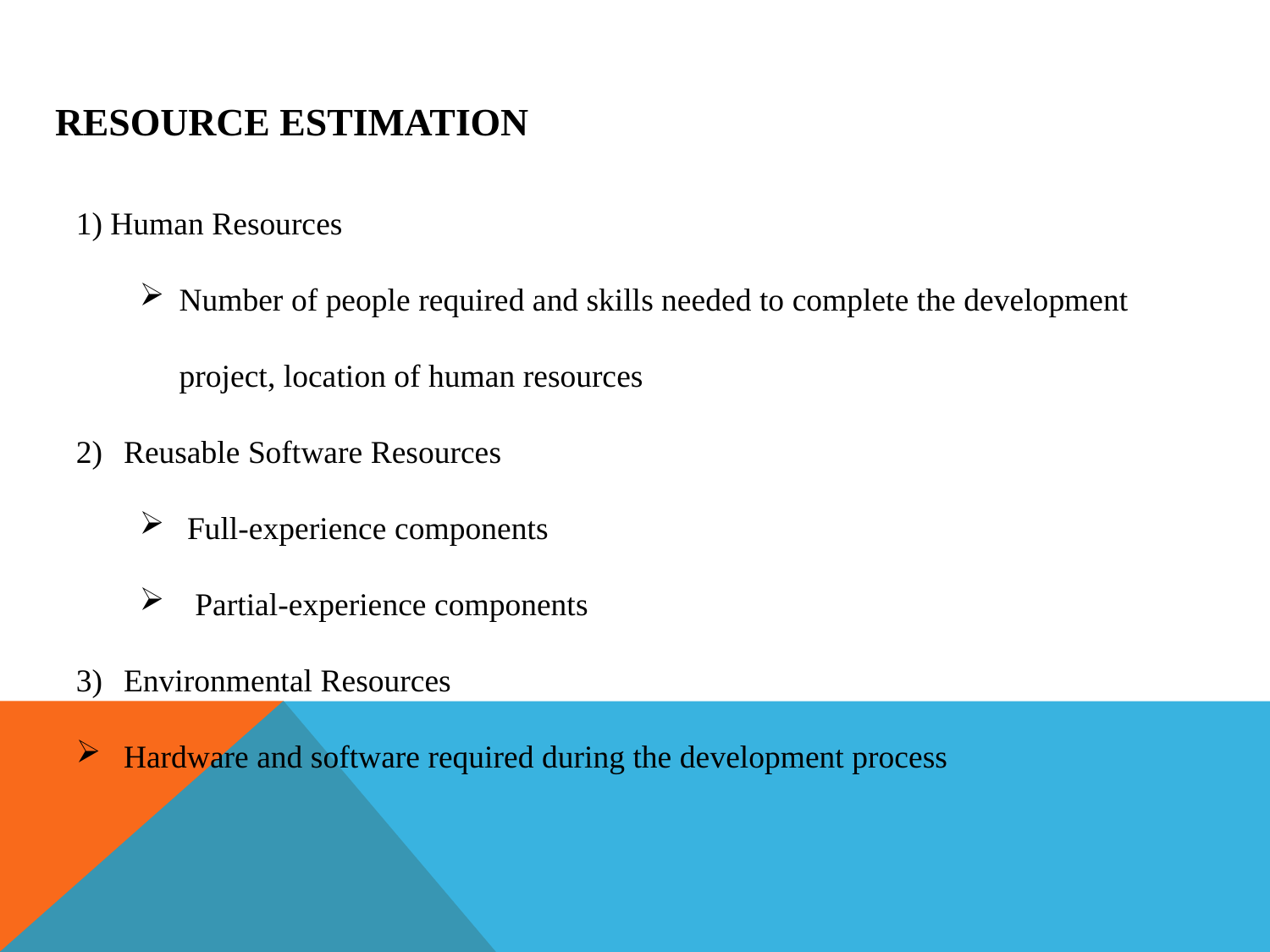

# Resource Estimation
1) Human Resources
Number of people required and skills needed to complete the development project, location of human resources
Reusable Software Resources
Full-experience components
 Partial-experience components
Environmental Resources
Hardware and software required during the development process